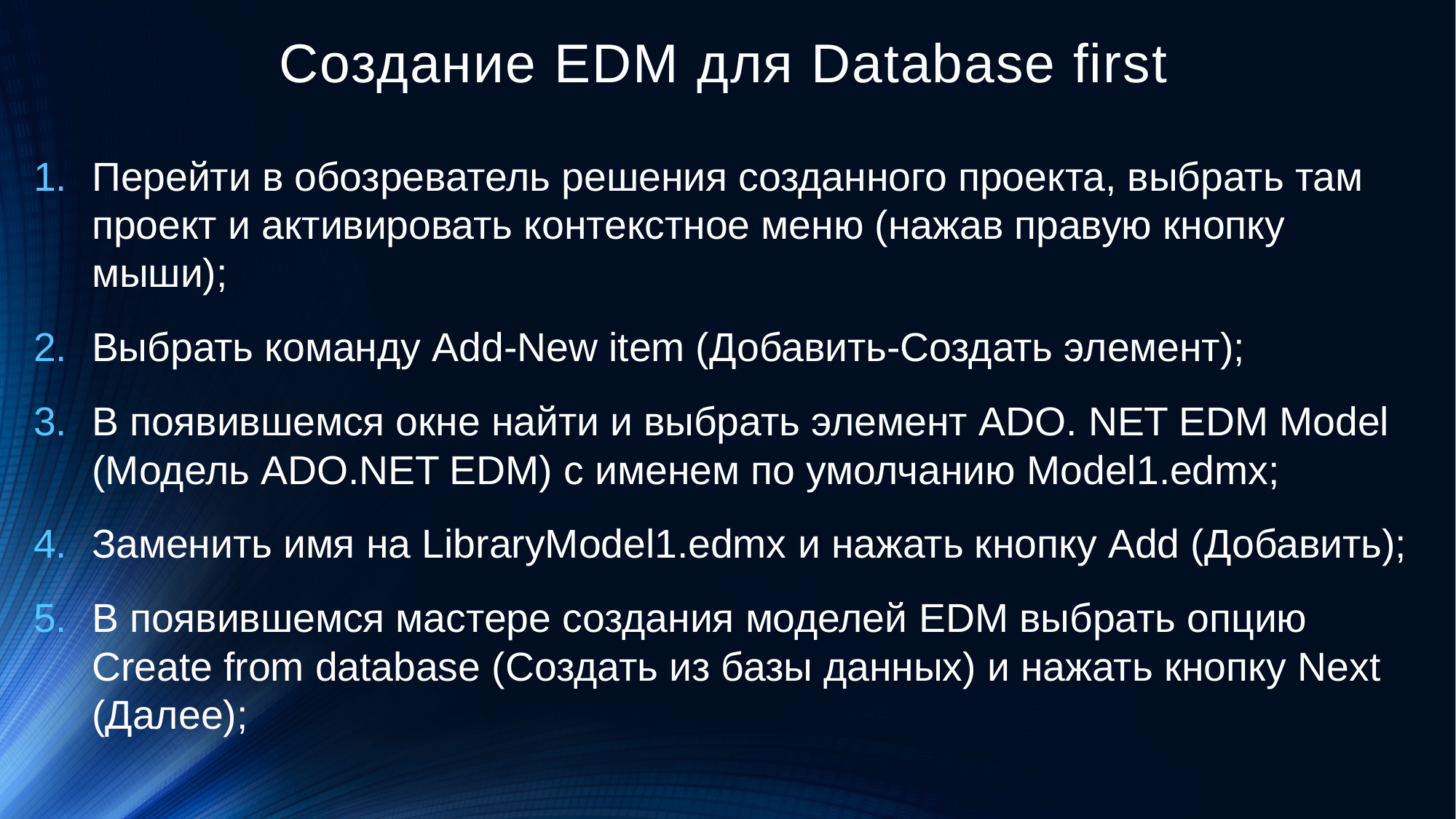

# Создание EDM для Database first
Перейти в обозреватель решения созданного проекта, выбрать там проект и активировать контекстное меню (нажав правую кнопку мыши);
Выбрать команду Add-New item (Добавить-Создать элемент);
В появившемся окне найти и выбрать элемент ADO. NET EDM Model (Модель ADO.NET EDM) с именем по умолчанию Model1.edmx;
Заменить имя на LibraryModel1.edmx и нажать кнопку Add (Добавить);
В появившемся мастере создания моделей EDM выбрать опцию Create from database (Создать из базы данных) и нажать кнопку Next (Далее);